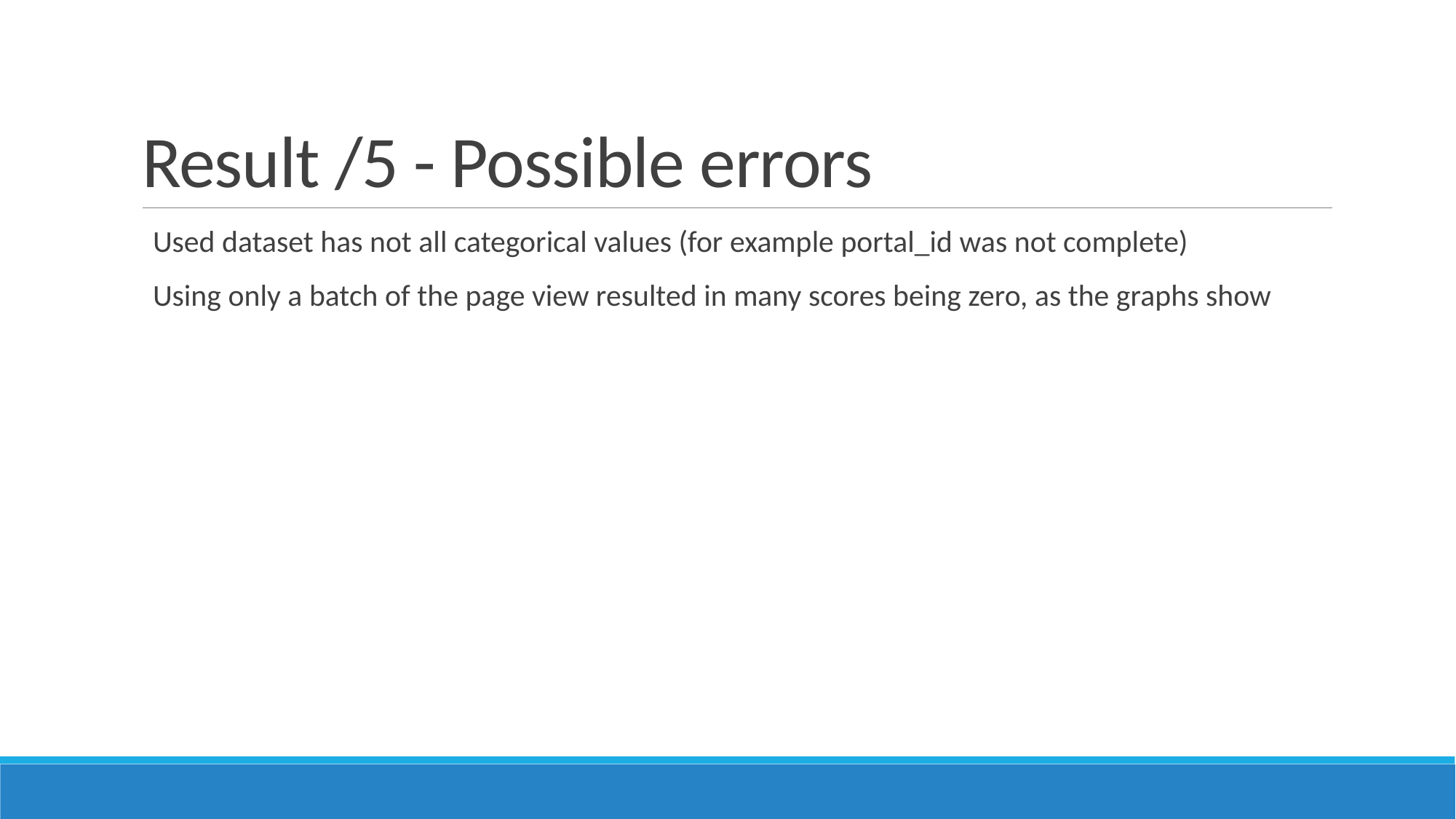

# Result /5 - Possible errors
Used dataset has not all categorical values (for example portal_id was not complete)
Using only a batch of the page view resulted in many scores being zero, as the graphs show